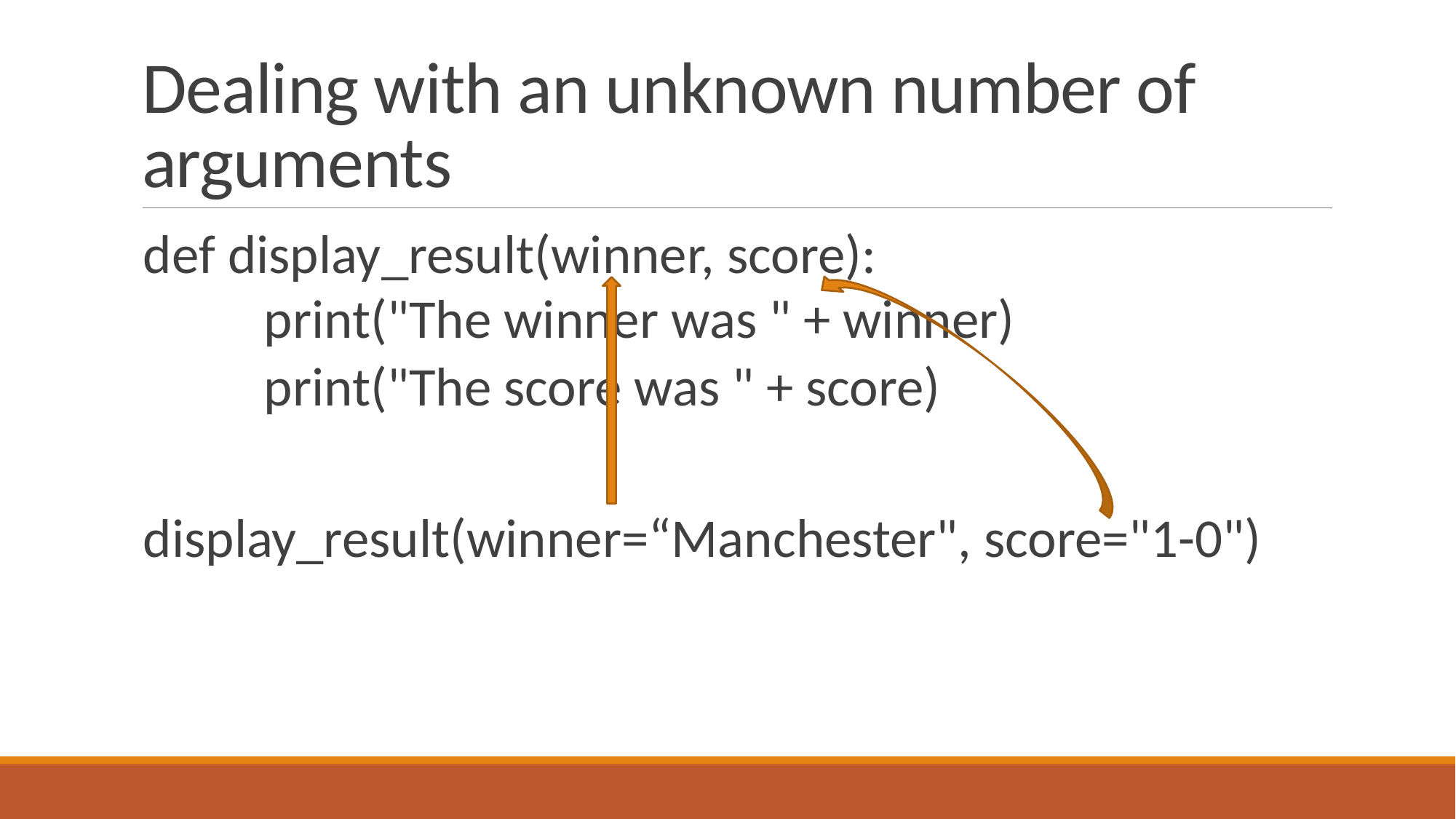

# Dealing with an unknown number of arguments
def display_result(winner, score):
	print("The winner was " + winner)
	print("The score was " + score)

display_result(winner=“Manchester", score="1-0")